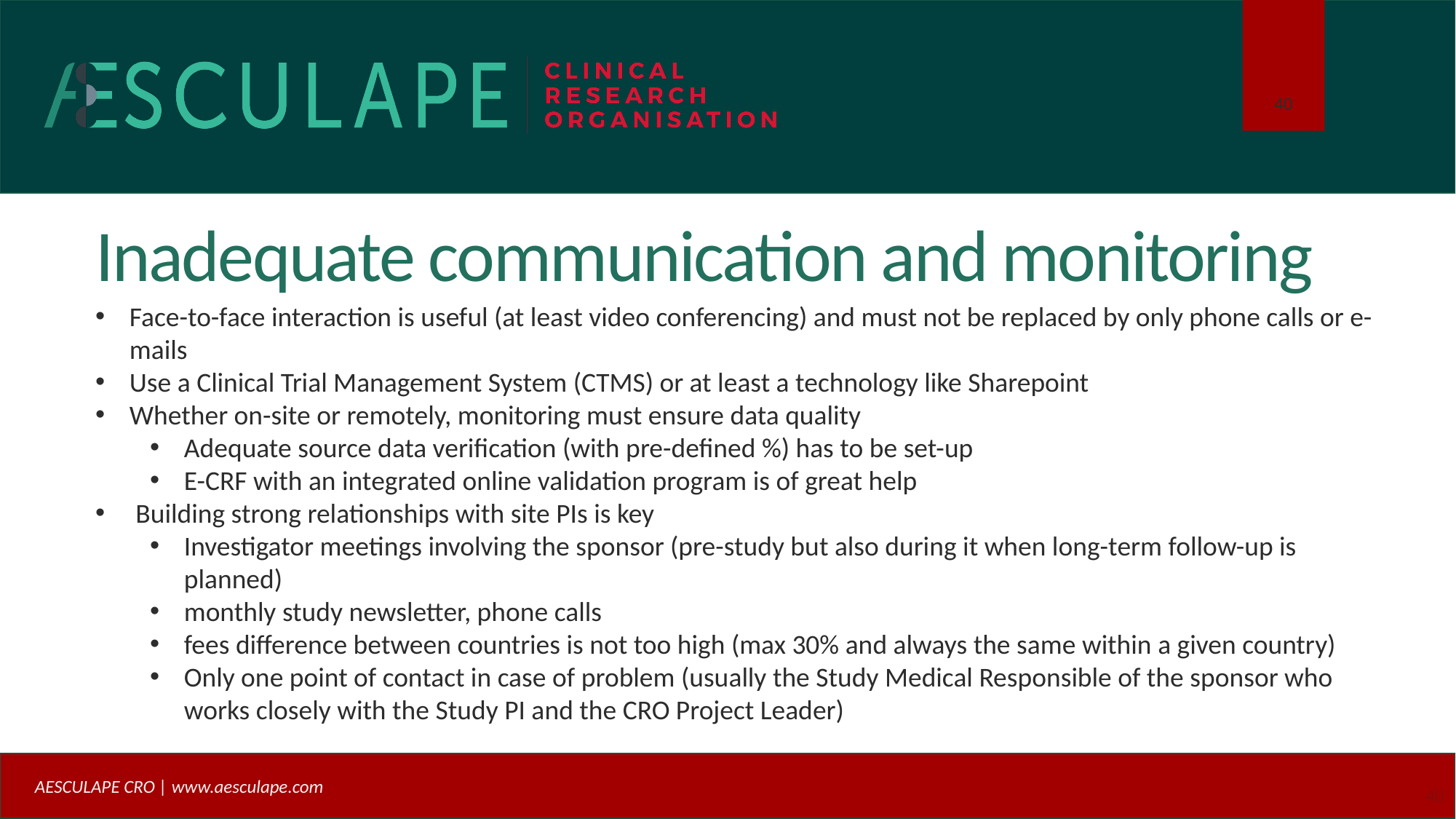

# Inadequate communication and monitoring
Face-to-face interaction is useful (at least video conferencing) and must not be replaced by only phone calls or e-mails
Use a Clinical Trial Management System (CTMS) or at least a technology like Sharepoint
Whether on-site or remotely, monitoring must ensure data quality
Adequate source data verification (with pre-defined %) has to be set-up
E-CRF with an integrated online validation program is of great help
 Building strong relationships with site PIs is key
Investigator meetings involving the sponsor (pre-study but also during it when long-term follow-up is planned)
monthly study newsletter, phone calls
fees difference between countries is not too high (max 30% and always the same within a given country)
Only one point of contact in case of problem (usually the Study Medical Responsible of the sponsor who works closely with the Study PI and the CRO Project Leader)
40